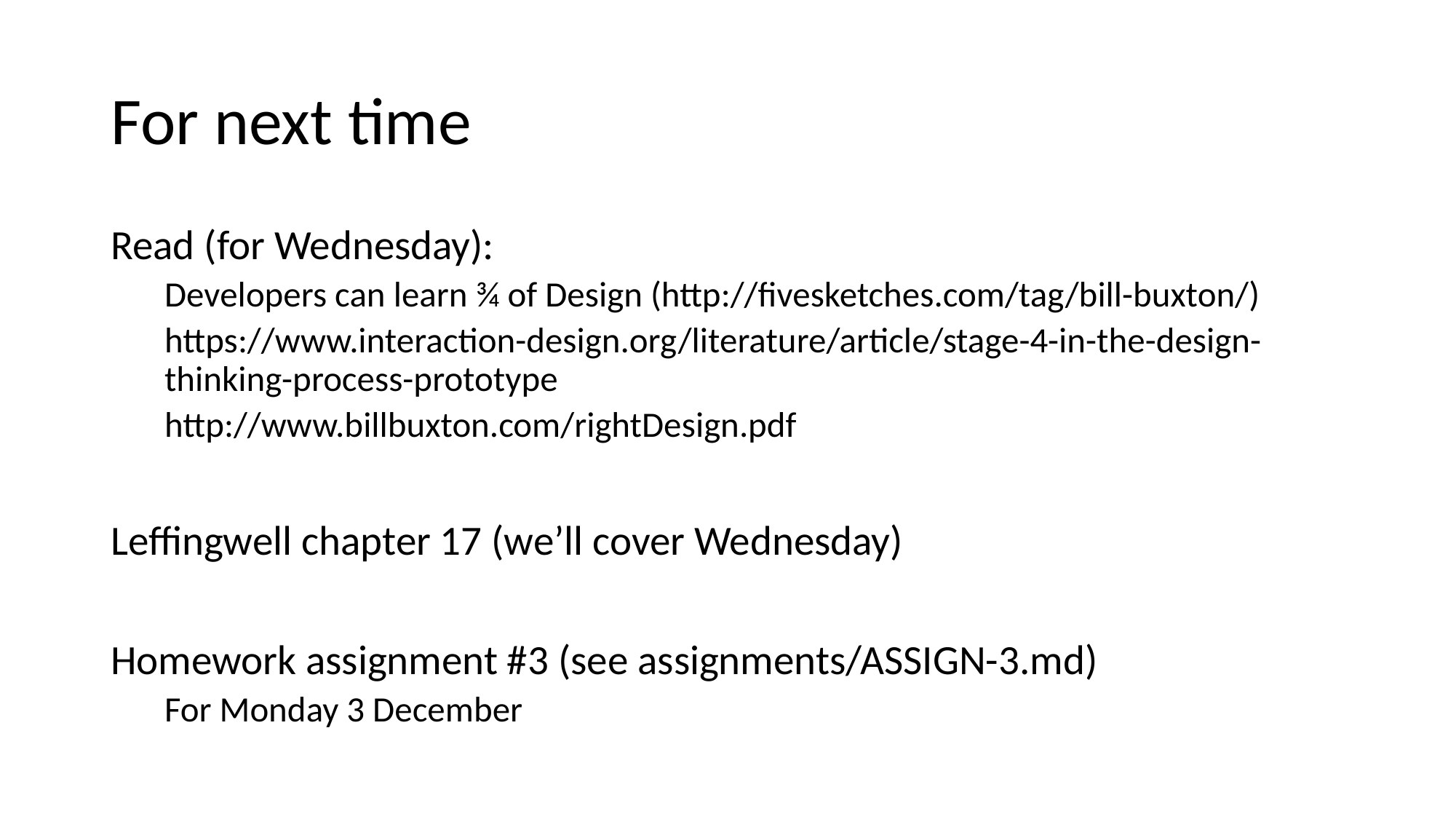

# For next time
Read (for Wednesday):
Developers can learn ¾ of Design (http://fivesketches.com/tag/bill-buxton/)
https://www.interaction-design.org/literature/article/stage-4-in-the-design-thinking-process-prototype
http://www.billbuxton.com/rightDesign.pdf

Leffingwell chapter 17 (we’ll cover Wednesday)

Homework assignment #3 (see assignments/ASSIGN-3.md)
For Monday 3 December